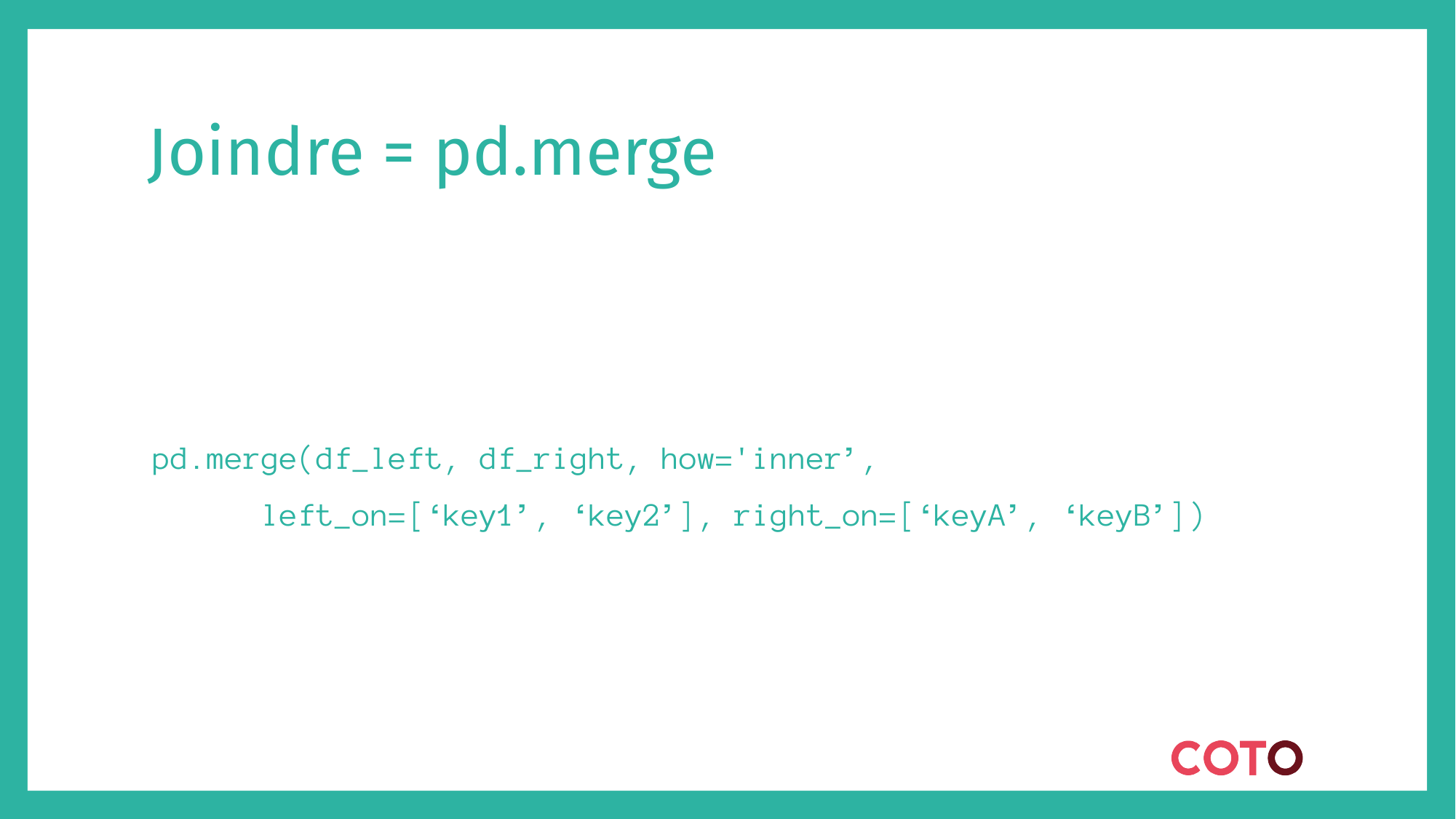

# Joindre = pd.merge
pd.merge(df_left, df_right, how='inner’,
	left_on=[‘key1’, ‘key2’], right_on=[‘keyA’, ‘keyB’])